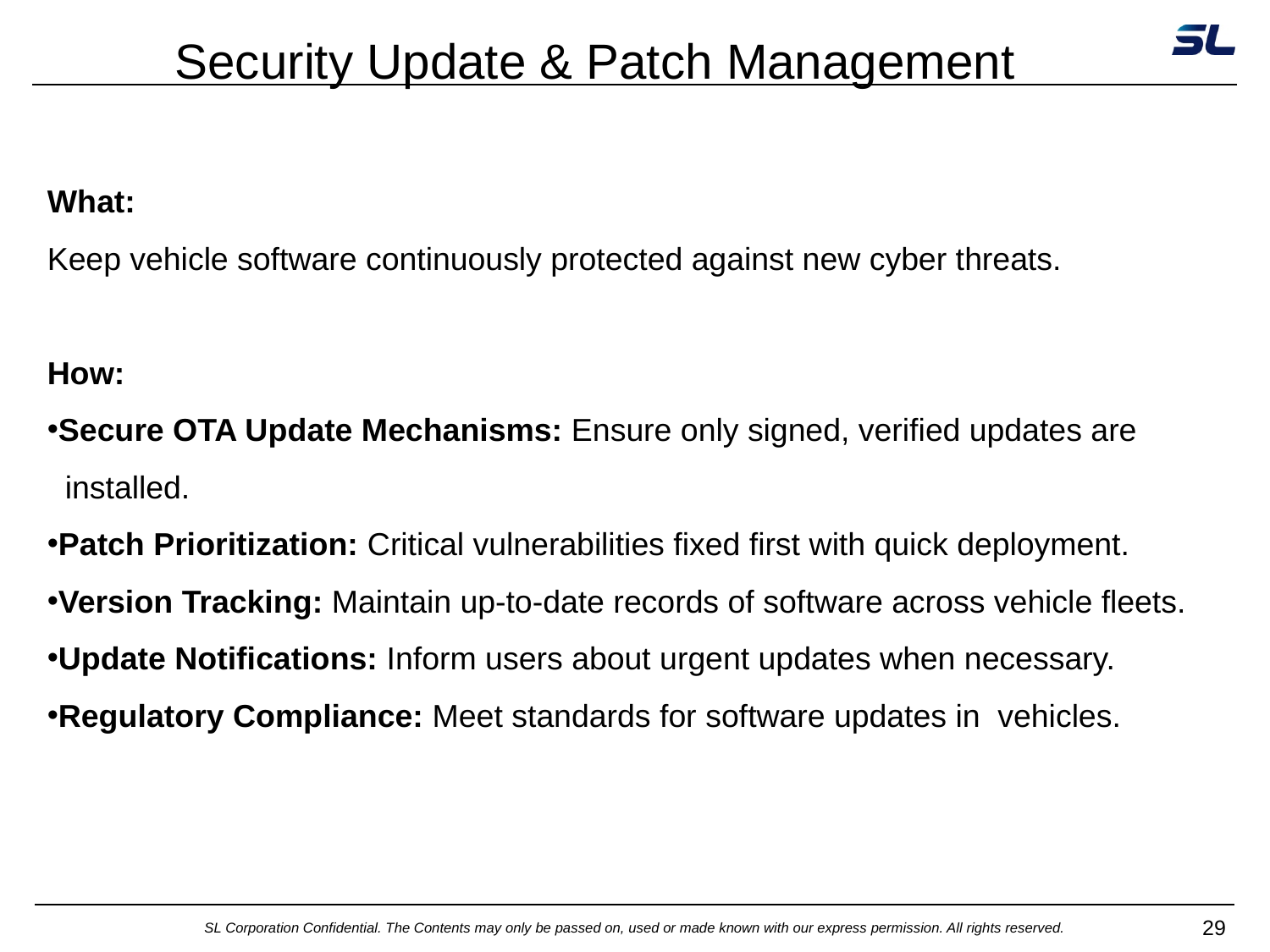

# Security Update & Patch Management
What:
Keep vehicle software continuously protected against new cyber threats.

How:
Secure OTA Update Mechanisms: Ensure only signed, verified updates are
  installed.
Patch Prioritization: Critical vulnerabilities fixed first with quick deployment.
Version Tracking: Maintain up-to-date records of software across vehicle fleets.
Update Notifications: Inform users about urgent updates when necessary.
Regulatory Compliance: Meet standards for software updates in  vehicles.